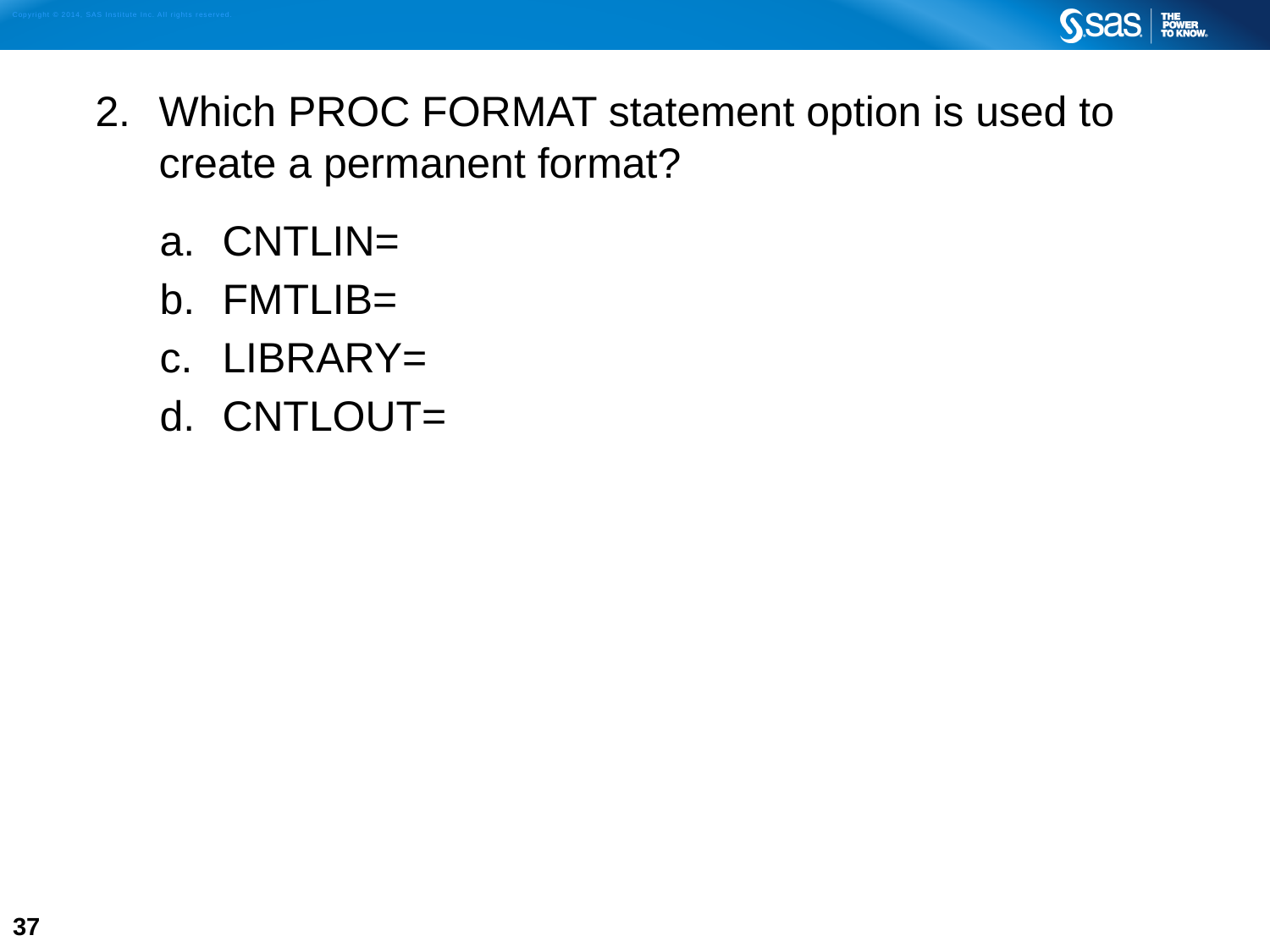

Which PROC FORMAT statement option is used to create a permanent format?

CNTLIN=
FMTLIB=
LIBRARY=
CNTLOUT=